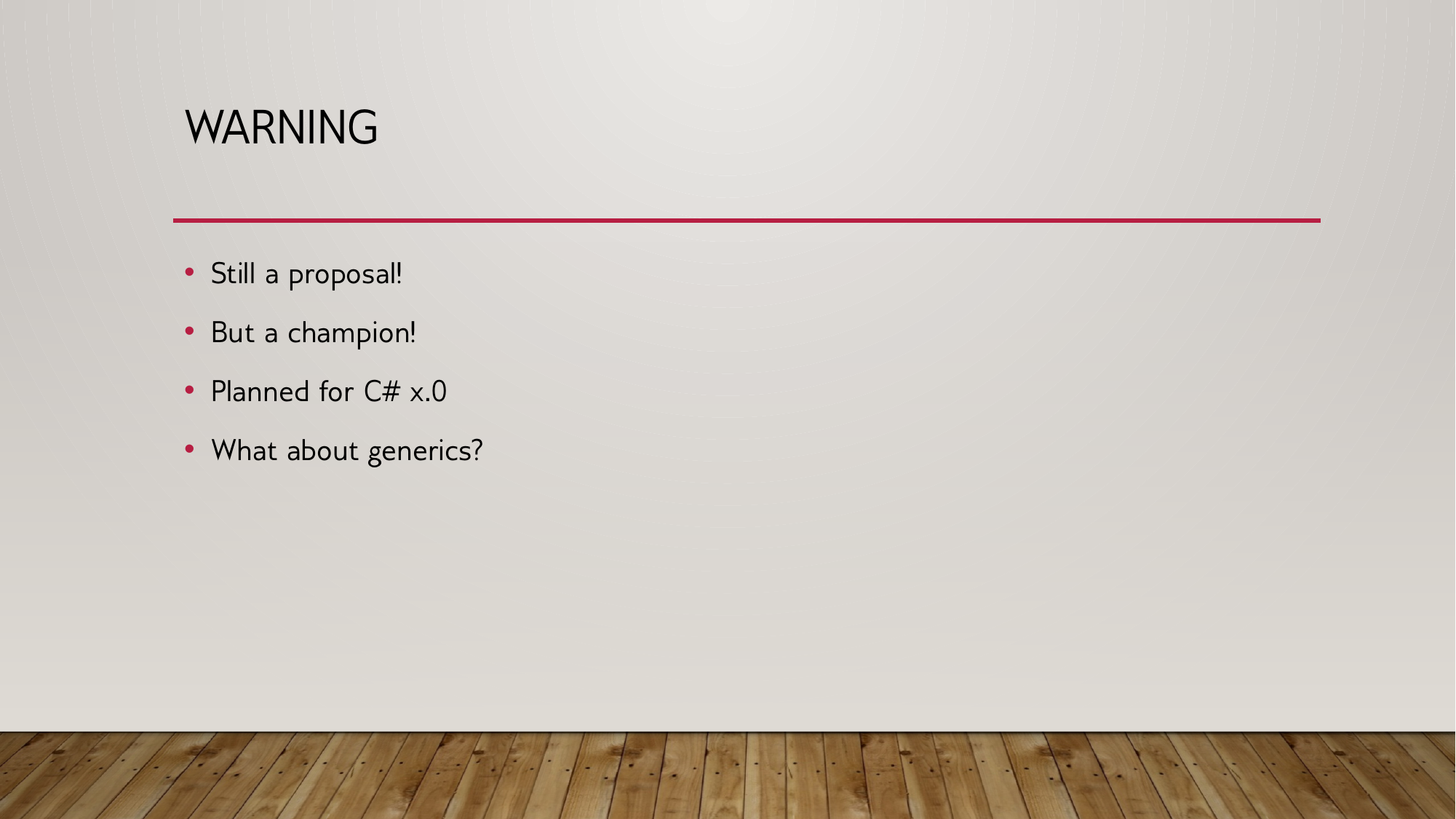

# warning
Still a proposal!
But a champion!
Planned for C# x.0
What about generics?